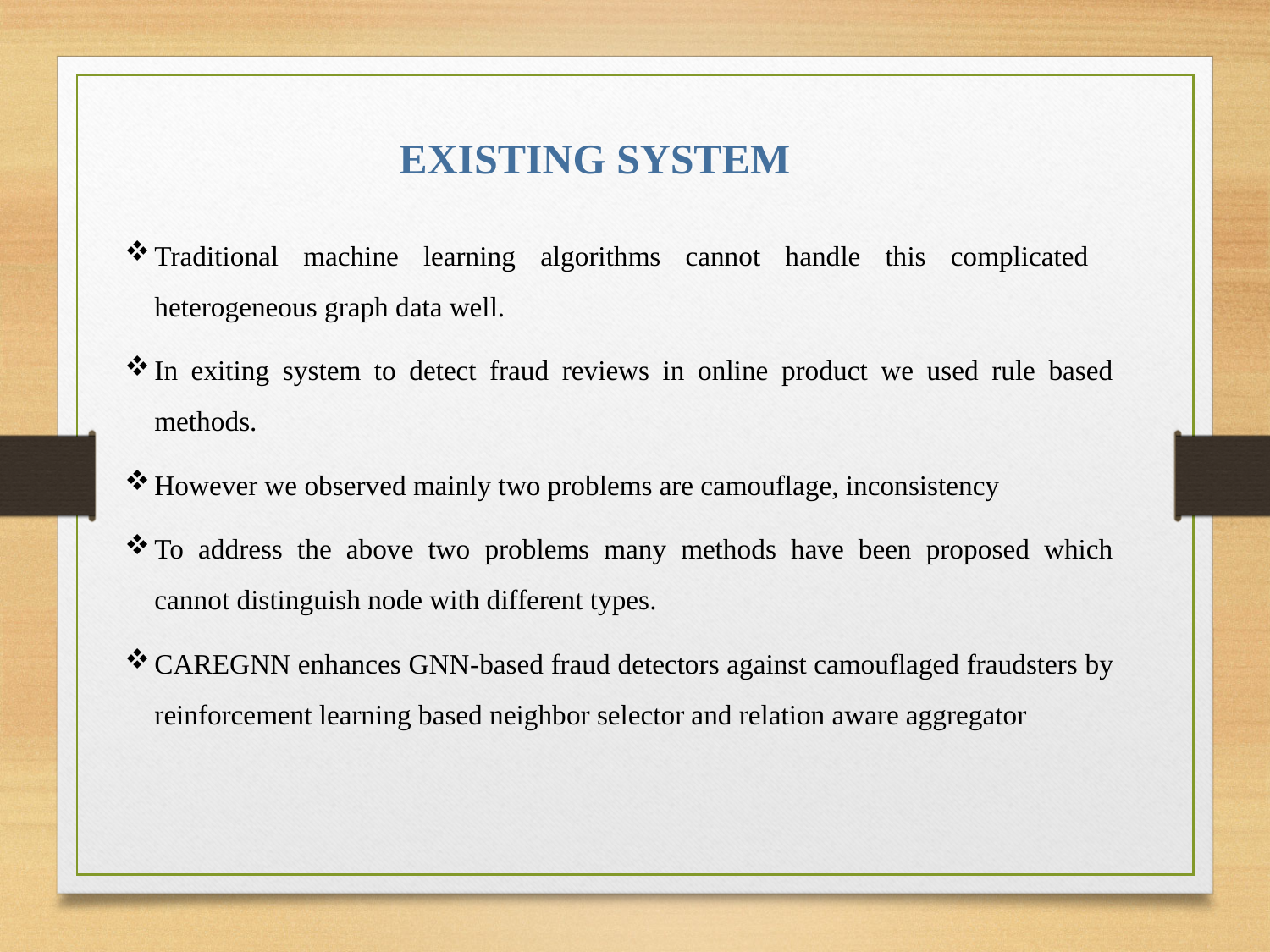

EXISTING SYSTEM
Traditional machine learning algorithms cannot handle this complicated  heterogeneous graph data well.
In exiting system to detect fraud reviews in online product we used rule based methods.
However we observed mainly two problems are camouflage, inconsistency
To address the above two problems many methods have been proposed which cannot distinguish node with different types.
CAREGNN enhances GNN-based fraud detectors against camouflaged fraudsters by reinforcement learning based neighbor selector and relation aware aggregator